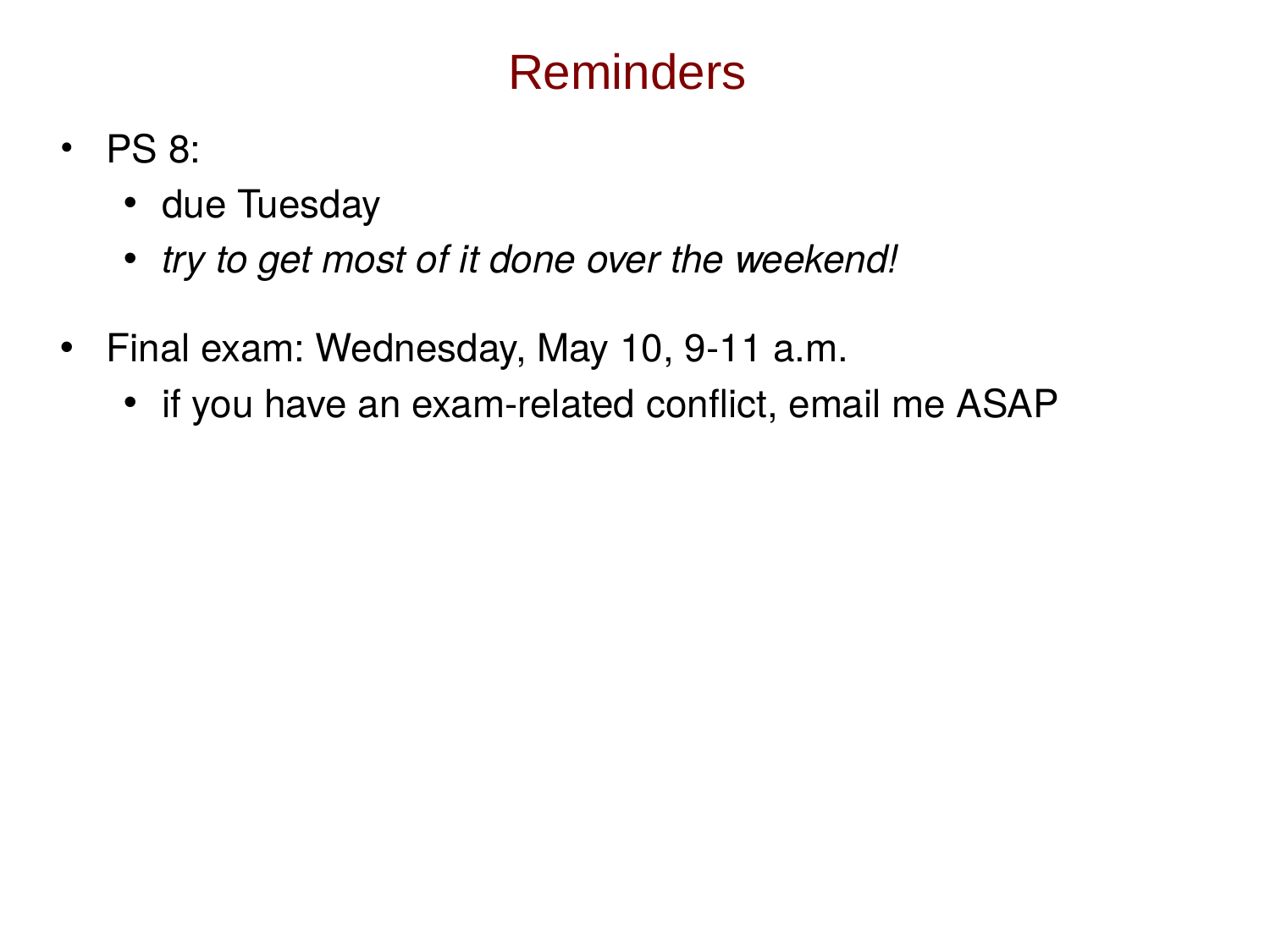

# Reminders
PS 8:
due Tuesday
try to get most of it done over the weekend!
Final exam: Wednesday, May 10, 9-11 a.m.
if you have an exam-related conflict, email me ASAP